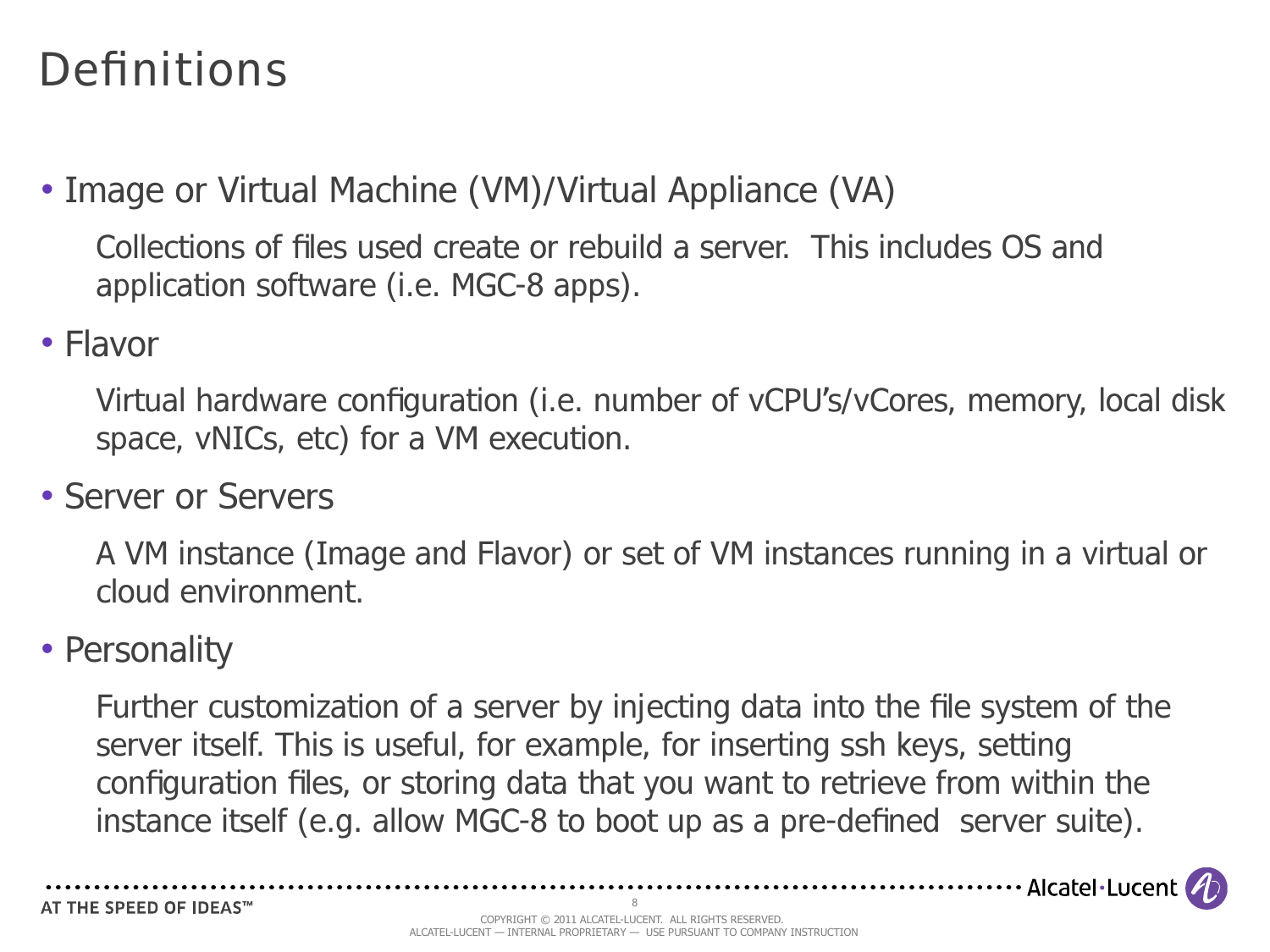

# Definitions
Image or Virtual Machine (VM)/Virtual Appliance (VA)
Collections of files used create or rebuild a server.  This includes OS and application software (i.e. MGC-8 apps).
Flavor
Virtual hardware configuration (i.e. number of vCPU’s/vCores, memory, local disk space, vNICs, etc) for a VM execution.
Server or Servers
A VM instance (Image and Flavor) or set of VM instances running in a virtual or cloud environment.
Personality
Further customization of a server by injecting data into the file system of the server itself. This is useful, for example, for inserting ssh keys, setting configuration files, or storing data that you want to retrieve from within the instance itself (e.g. allow MGC-8 to boot up as a pre-defined  server suite).